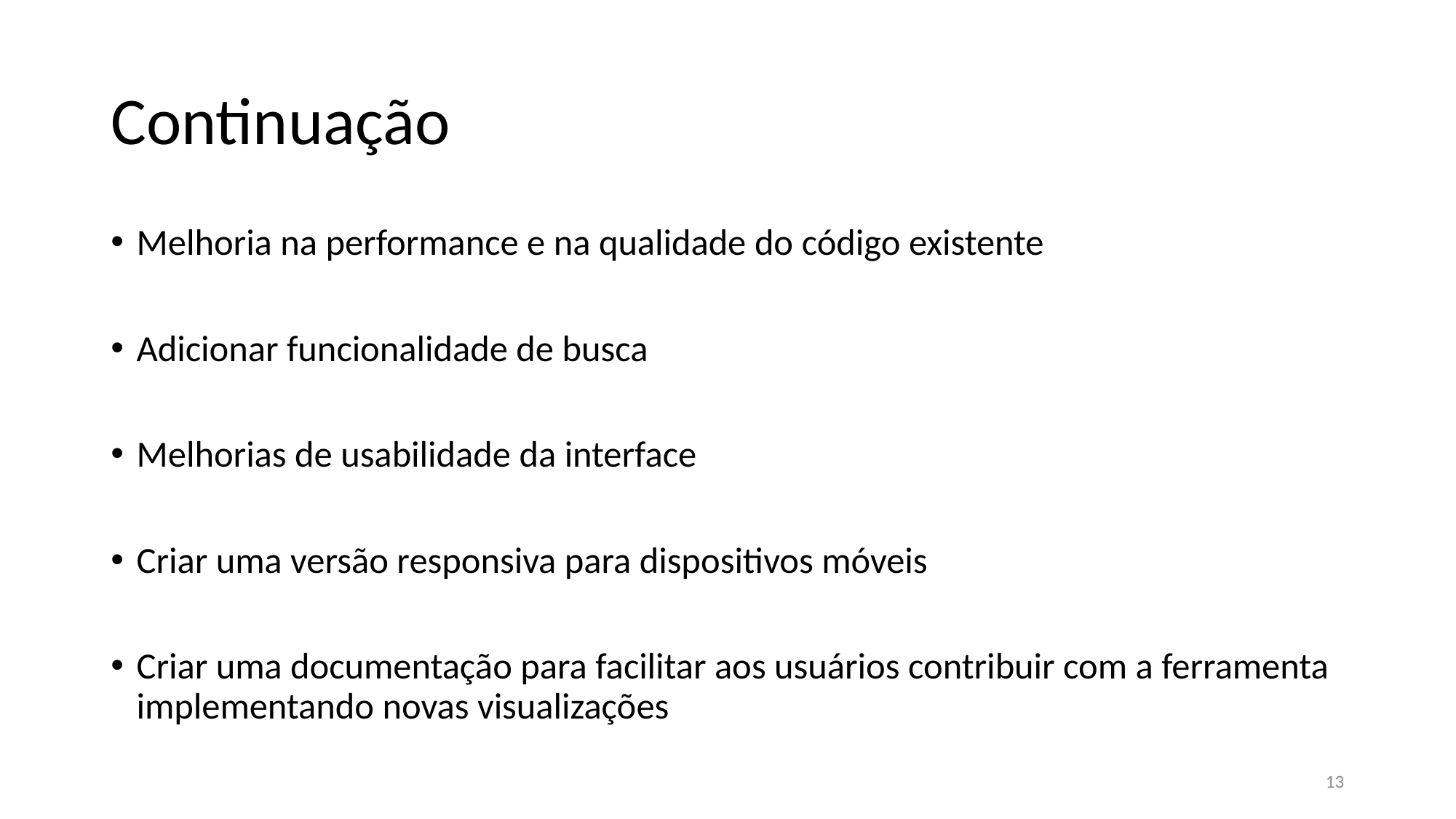

# Continuação
Melhoria na performance e na qualidade do código existente

Adicionar funcionalidade de busca

Melhorias de usabilidade da interface

Criar uma versão responsiva para dispositivos móveis

Criar uma documentação para facilitar aos usuários contribuir com a ferramenta implementando novas visualizações

13